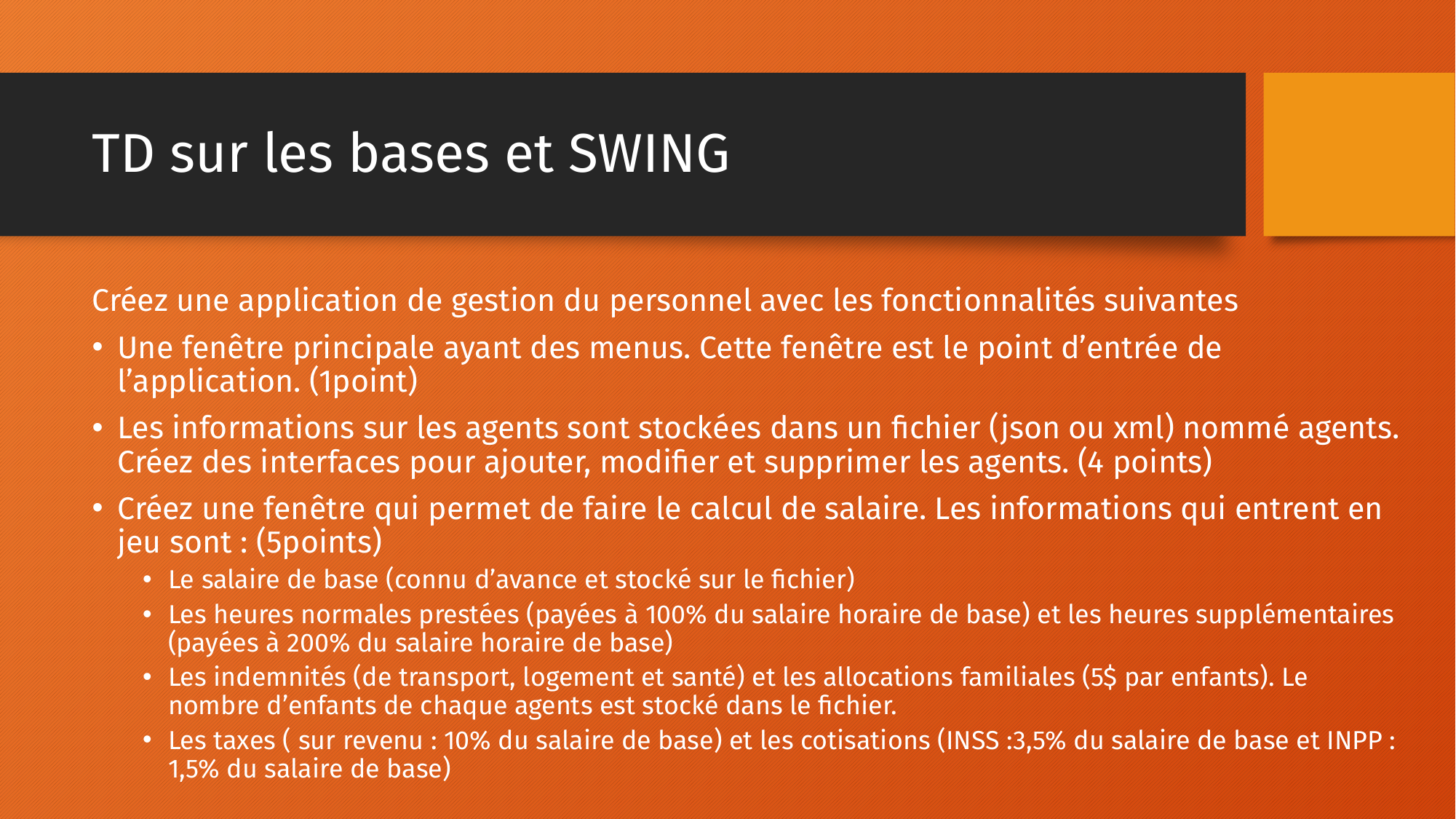

# TD sur les bases et SWING
Créez une application de gestion du personnel avec les fonctionnalités suivantes
Une fenêtre principale ayant des menus. Cette fenêtre est le point d’entrée de l’application. (1point)
Les informations sur les agents sont stockées dans un fichier (json ou xml) nommé agents. Créez des interfaces pour ajouter, modifier et supprimer les agents. (4 points)
Créez une fenêtre qui permet de faire le calcul de salaire. Les informations qui entrent en jeu sont : (5points)
Le salaire de base (connu d’avance et stocké sur le fichier)
Les heures normales prestées (payées à 100% du salaire horaire de base) et les heures supplémentaires (payées à 200% du salaire horaire de base)
Les indemnités (de transport, logement et santé) et les allocations familiales (5$ par enfants). Le nombre d’enfants de chaque agents est stocké dans le fichier.
Les taxes ( sur revenu : 10% du salaire de base) et les cotisations (INSS :3,5% du salaire de base et INPP : 1,5% du salaire de base)